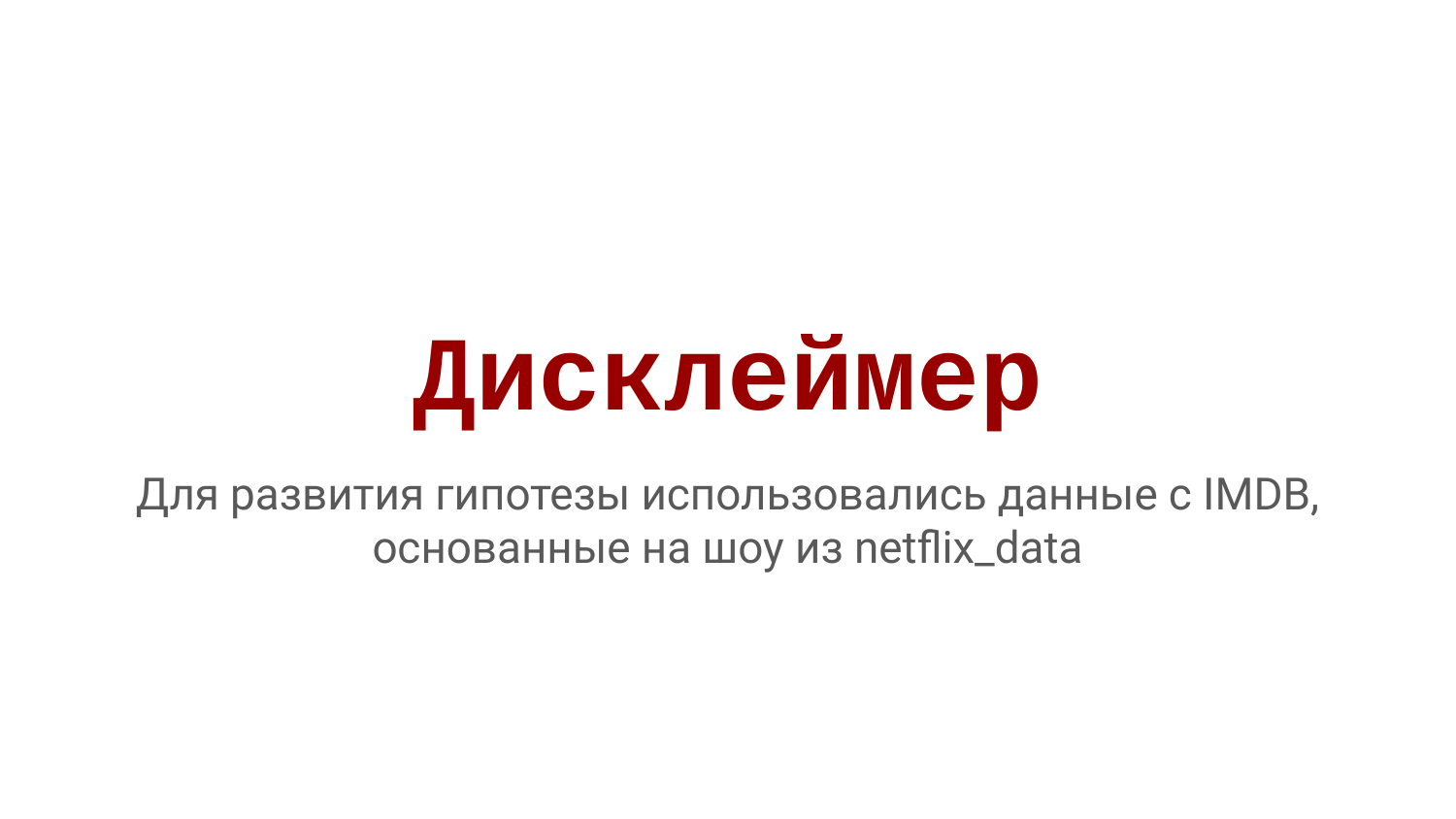

# Дисклеймер
Для развития гипотезы использовались данные с IMDB, основанные на шоу из netflix_data